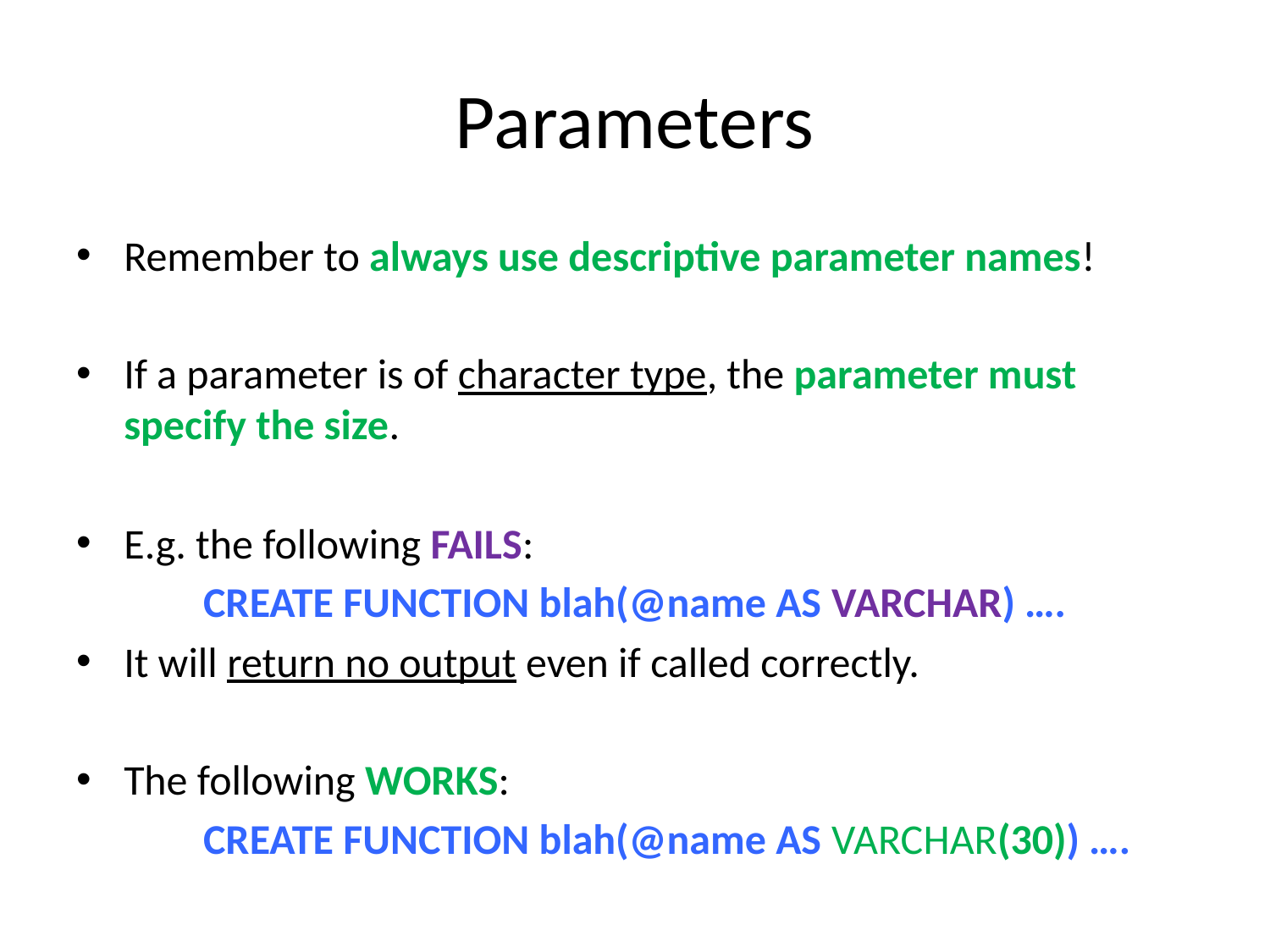

# Parameters
Remember to always use descriptive parameter names!

If a parameter is of character type, the parameter must specify the size.

E.g. the following FAILS:
	CREATE FUNCTION blah(@name AS VARCHAR) ….
It will return no output even if called correctly.

The following WORKS:
	CREATE FUNCTION blah(@name AS VARCHAR(30)) ….